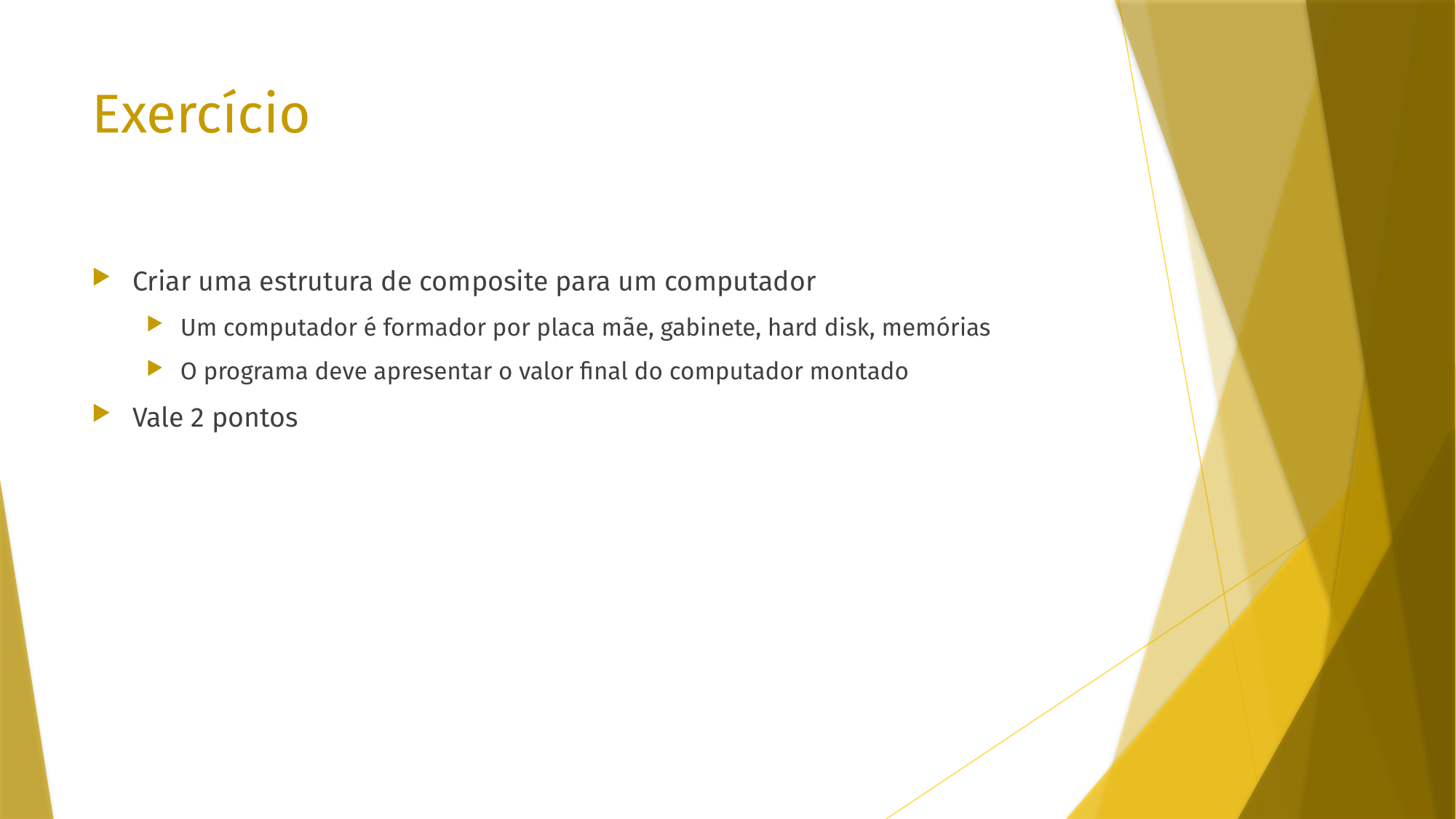

# Exercício
Criar uma estrutura de composite para um computador
Um computador é formador por placa mãe, gabinete, hard disk, memórias
O programa deve apresentar o valor final do computador montado
Vale 2 pontos